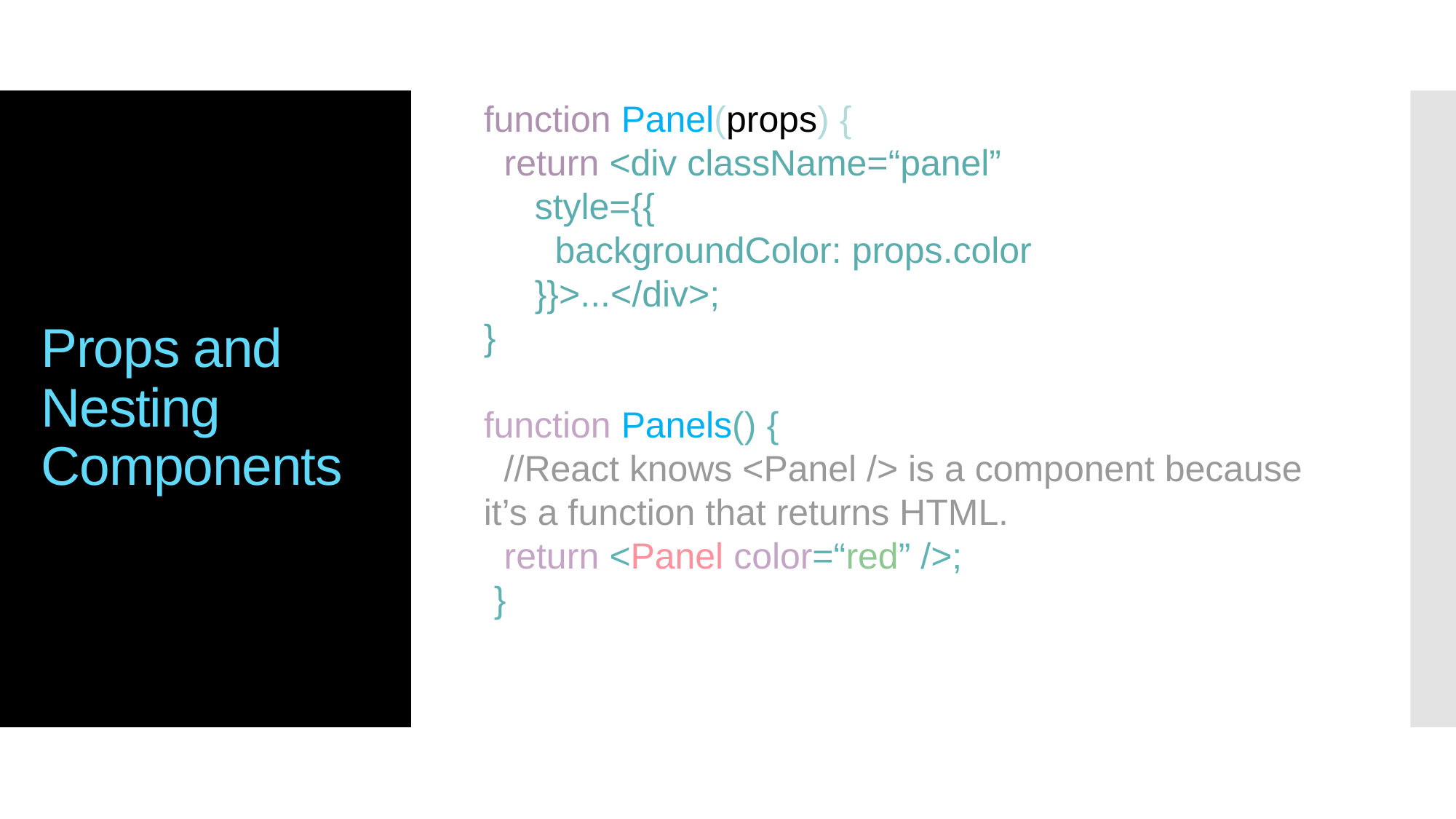

function Panel(props) {
  return <div className=“panel”
     style={{
       backgroundColor: props.color
     }}>...</div>;
}

function Panels() {
  //React knows <Panel /> is a component because it’s a function that returns HTML.
  return <Panel color=“red” />;
 }

# Props and Nesting Components